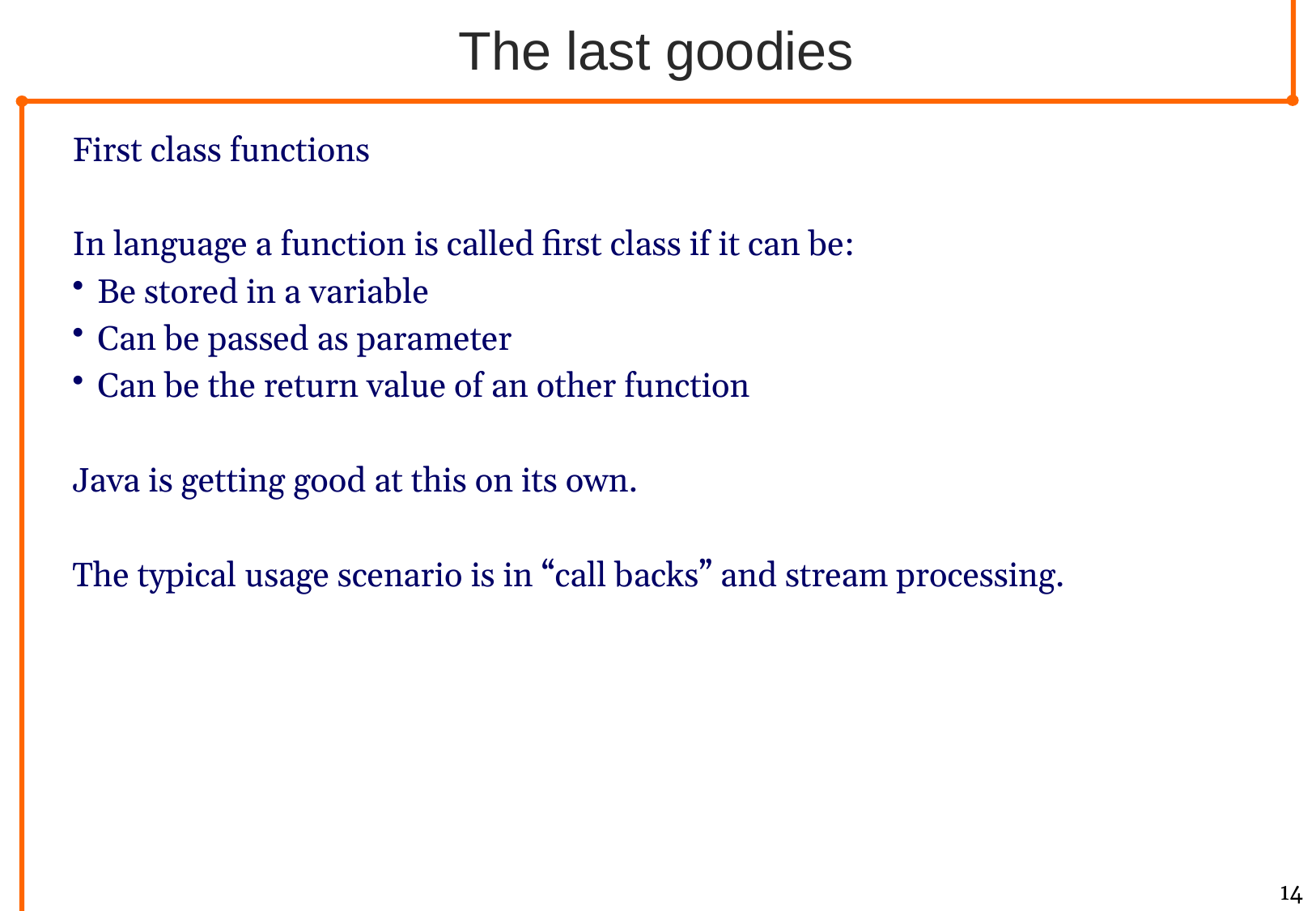

# The last goodies
First class functions

In language a function is called first class if it can be:
Be stored in a variable
Can be passed as parameter
Can be the return value of an other function

Java is getting good at this on its own.

The typical usage scenario is in “call backs” and stream processing.

14